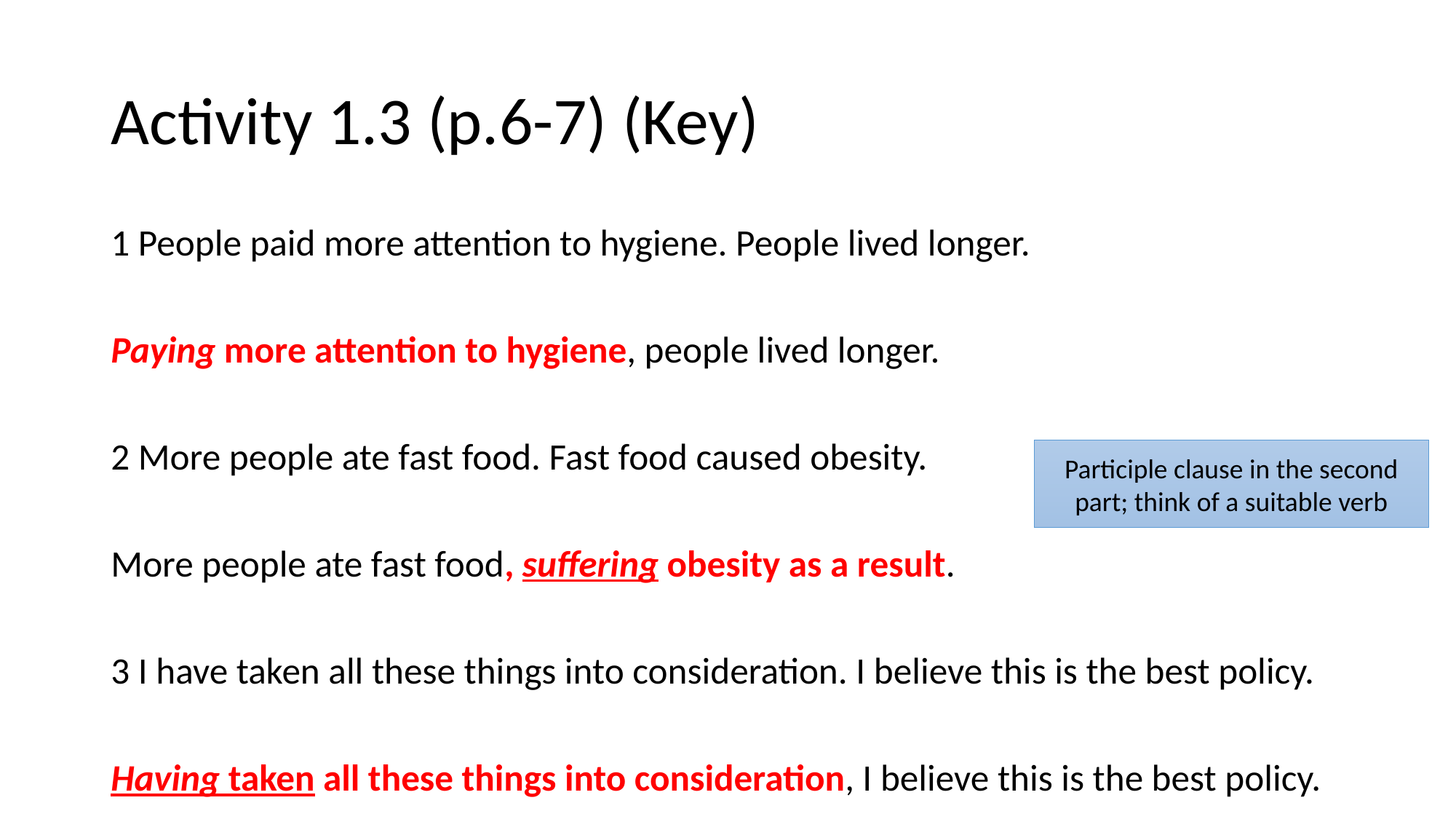

# Activity 1.3 (p.6-7) (Key)
1 People paid more attention to hygiene. People lived longer.

Paying more attention to hygiene, people lived longer.

2 More people ate fast food. Fast food caused obesity.

More people ate fast food, suffering obesity as a result.

3 I have taken all these things into consideration. I believe this is the best policy.

Having taken all these things into consideration, I believe this is the best policy.

Participle clause in the second part; think of a suitable verb